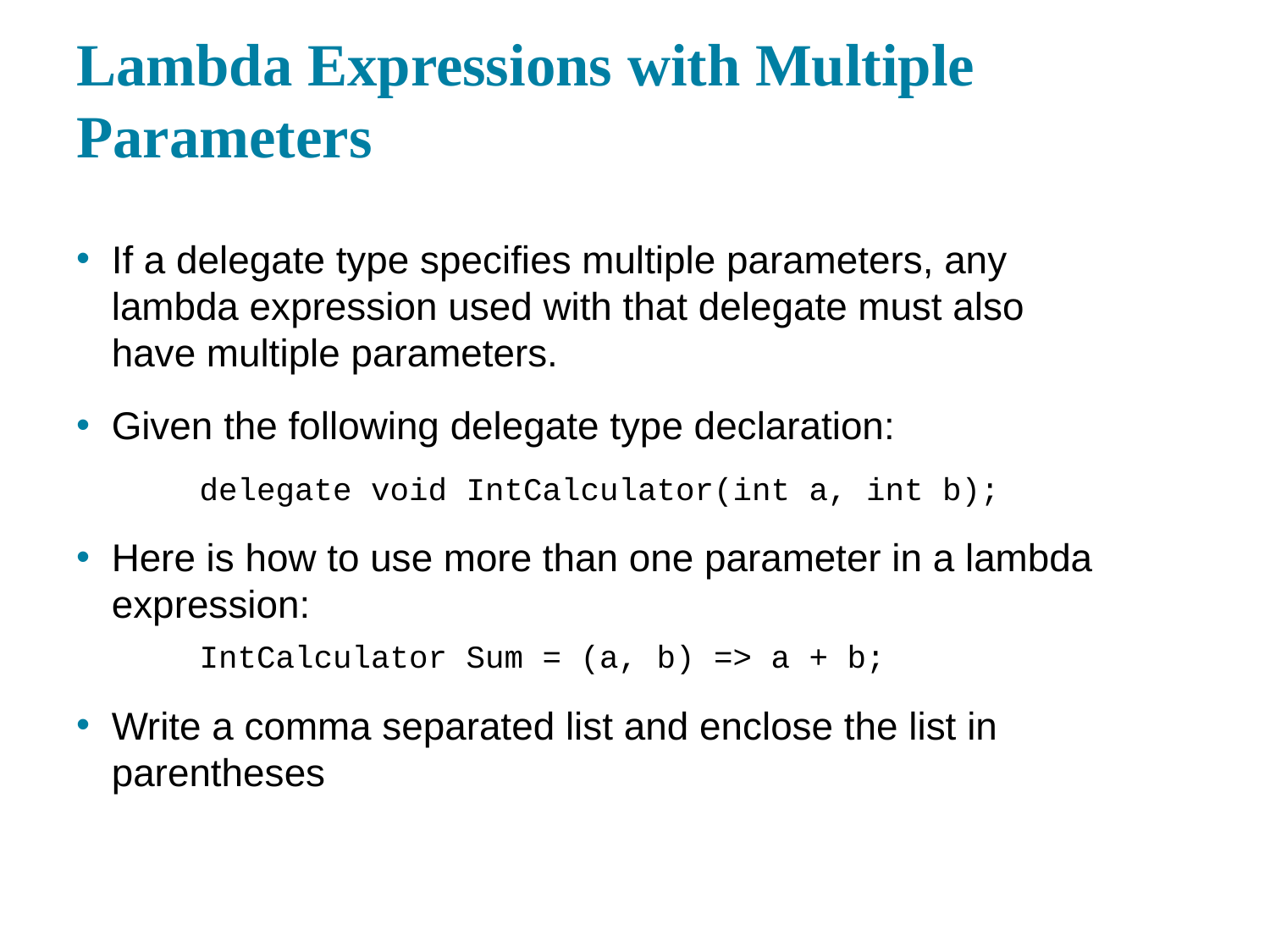

# Lambda Expressions with Multiple Parameters
If a delegate type specifies multiple parameters, any lambda expression used with that delegate must also have multiple parameters.
Given the following delegate type declaration:
delegate void IntCalculator(int a, int b);
Here is how to use more than one parameter in a lambda expression:
IntCalculator Sum = (a, b) => a + b;
Write a comma separated list and enclose the list in parentheses